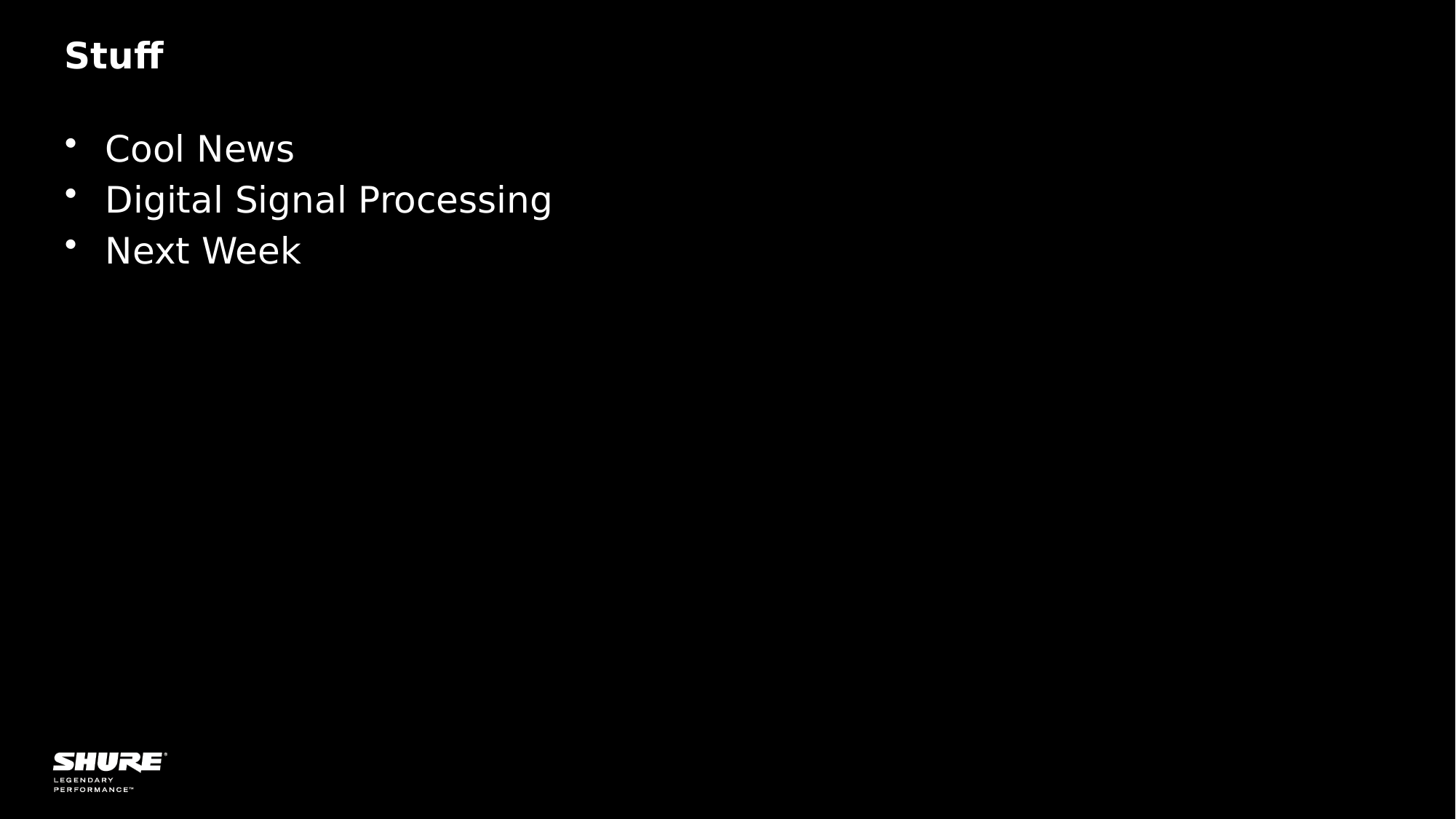

# Stuff
Cool News
Digital Signal Processing
Next Week